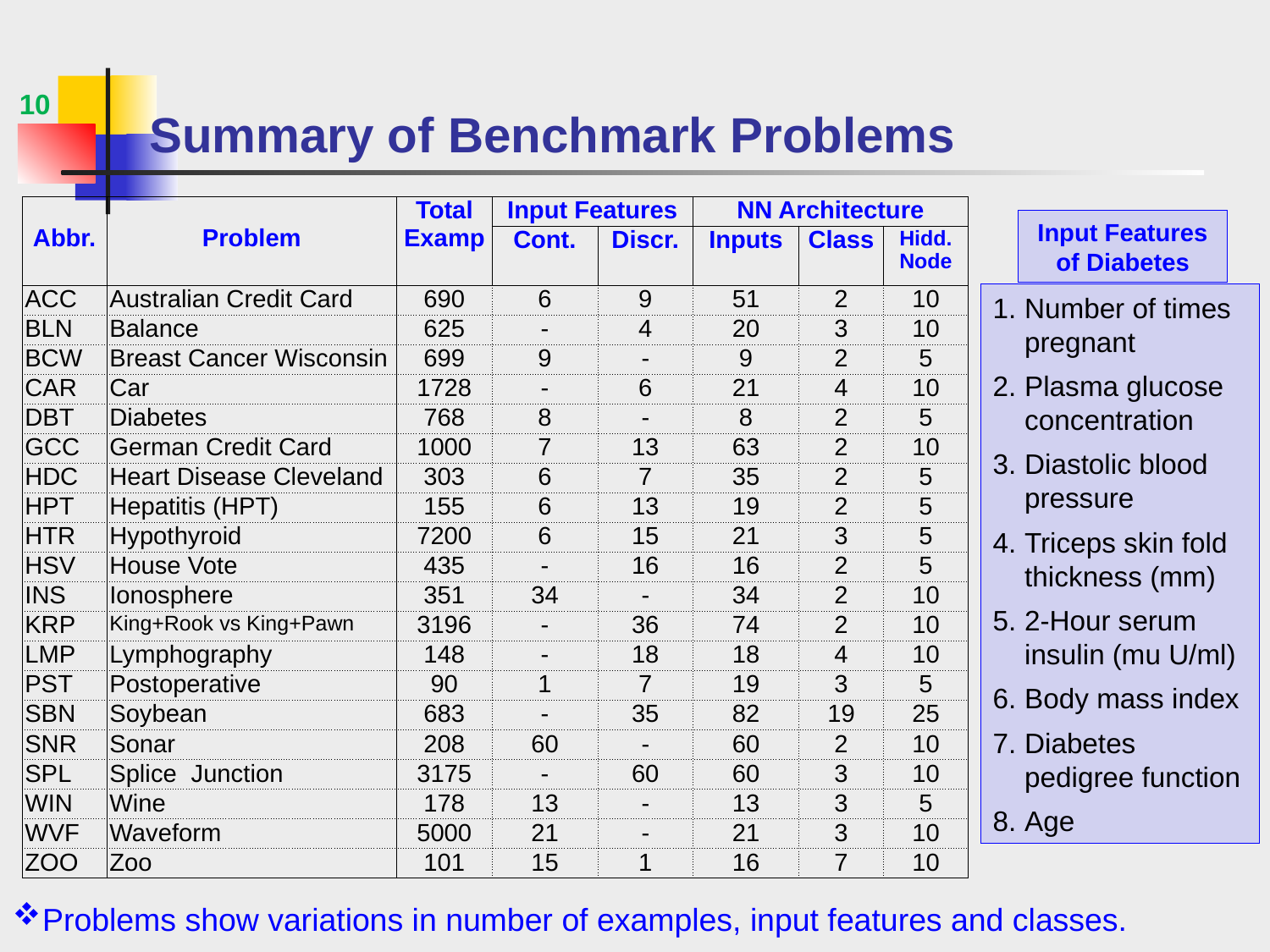

10
# Summary of Benchmark Problems
| Abbr. | Problem | Total Examp | Input Features |  | NN Architecture |  |  |
| --- | --- | --- | --- | --- | --- | --- | --- |
|  |  |  | Cont. | Discr. | Inputs | Class | Hidd. Node |
| ACC | Australian Credit Card | 690 | 6 | 9 | 51 | 2 | 10 |
| BLN | Balance | 625 | - | 4 | 20 | 3 | 10 |
| BCW | Breast Cancer Wisconsin | 699 | 9 | - | 9 | 2 | 5 |
| CAR | Car | 1728 | - | 6 | 21 | 4 | 10 |
| DBT | Diabetes | 768 | 8 | - | 8 | 2 | 5 |
| GCC | German Credit Card | 1000 | 7 | 13 | 63 | 2 | 10 |
| HDC | Heart Disease Cleveland | 303 | 6 | 7 | 35 | 2 | 5 |
| HPT | Hepatitis (HPT) | 155 | 6 | 13 | 19 | 2 | 5 |
| HTR | Hypothyroid | 7200 | 6 | 15 | 21 | 3 | 5 |
| HSV | House Vote | 435 | - | 16 | 16 | 2 | 5 |
| INS | Ionosphere | 351 | 34 | - | 34 | 2 | 10 |
| KRP | King+Rook vs King+Pawn | 3196 | - | 36 | 74 | 2 | 10 |
| LMP | Lymphography | 148 | - | 18 | 18 | 4 | 10 |
| PST | Postoperative | 90 | 1 | 7 | 19 | 3 | 5 |
| SBN | Soybean | 683 | - | 35 | 82 | 19 | 25 |
| SNR | Sonar | 208 | 60 | - | 60 | 2 | 10 |
| SPL | Splice Junction | 3175 | - | 60 | 60 | 3 | 10 |
| WIN | Wine | 178 | 13 | - | 13 | 3 | 5 |
| WVF | Waveform | 5000 | 21 | - | 21 | 3 | 10 |
| ZOO | Zoo | 101 | 15 | 1 | 16 | 7 | 10 |
Input Features of Diabetes
Number of times pregnant
Plasma glucose concentration
Diastolic blood pressure
Triceps skin fold thickness (mm)
2-Hour serum insulin (mu U/ml)
Body mass index
Diabetes pedigree function
Age
Problems show variations in number of examples, input features and classes.